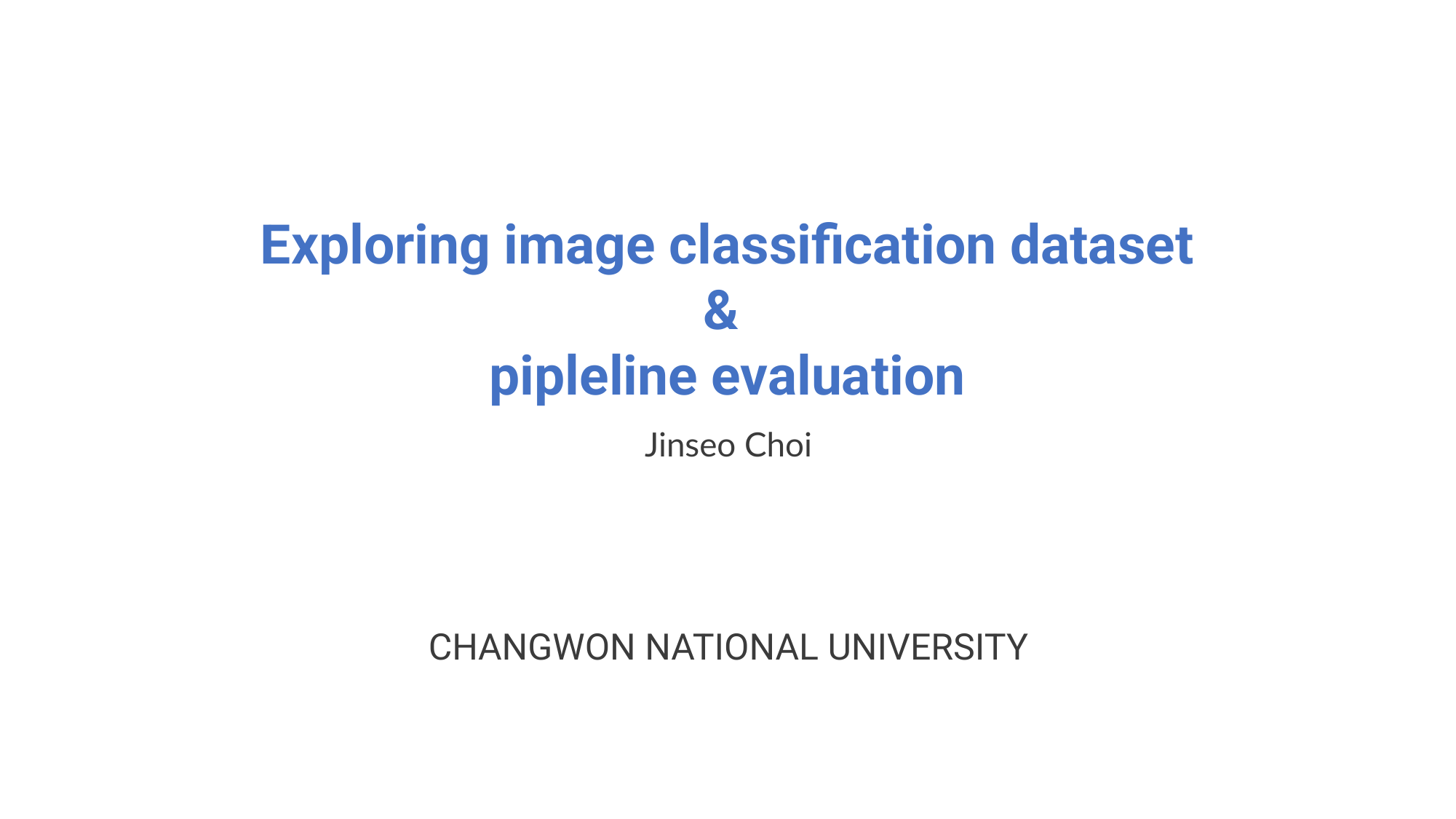

Exploring image classification dataset
&
pipleline evaluation
Jinseo Choi
CHANGWON NATIONAL UNIVERSITY